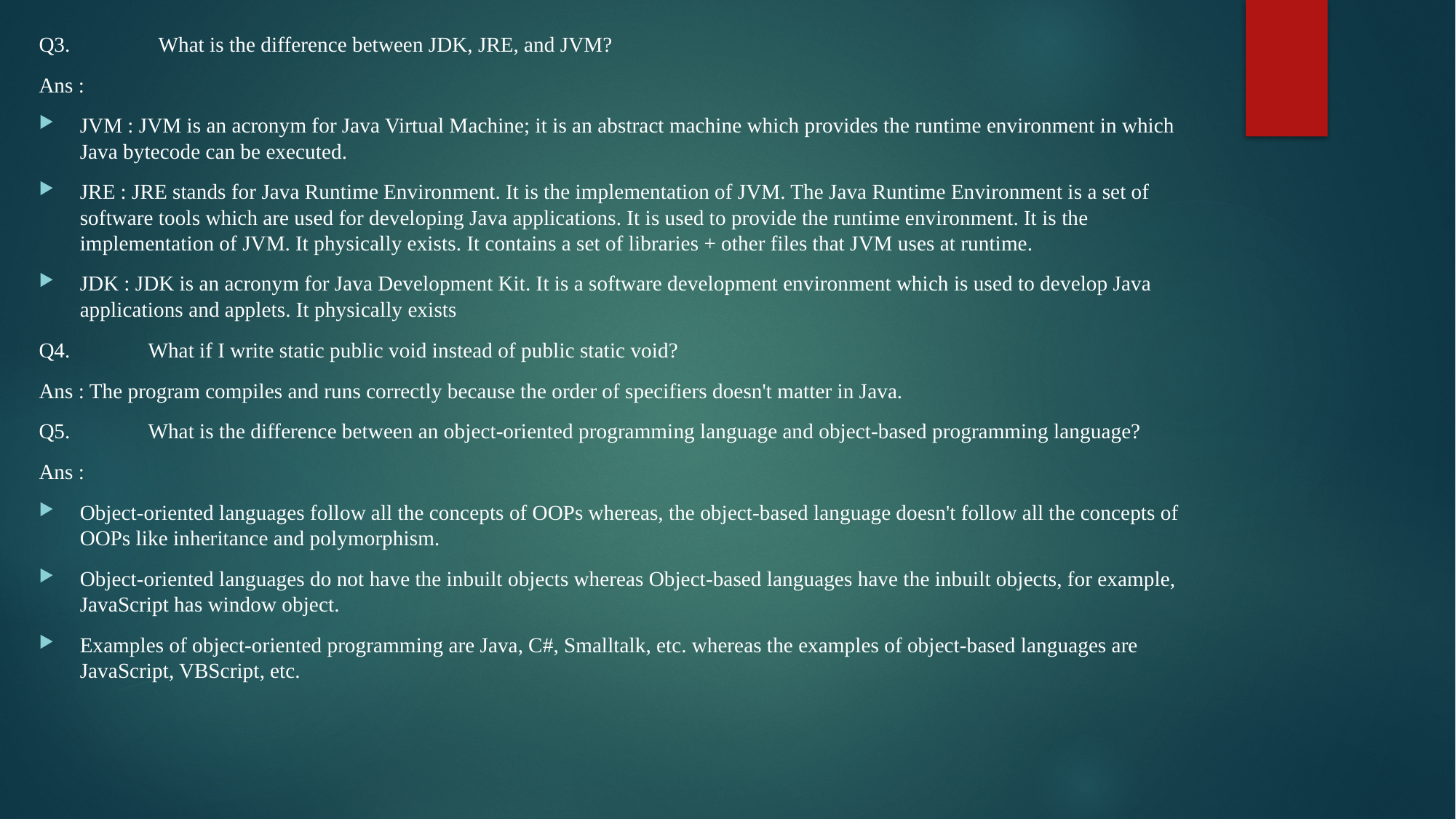

Q3.	  What is the difference between JDK, JRE, and JVM?
Ans :
JVM : JVM is an acronym for Java Virtual Machine; it is an abstract machine which provides the runtime environment in which Java bytecode can be executed.
JRE : JRE stands for Java Runtime Environment. It is the implementation of JVM. The Java Runtime Environment is a set of software tools which are used for developing Java applications. It is used to provide the runtime environment. It is the implementation of JVM. It physically exists. It contains a set of libraries + other files that JVM uses at runtime.
JDK : JDK is an acronym for Java Development Kit. It is a software development environment which is used to develop Java applications and applets. It physically exists
Q4.	What if I write static public void instead of public static void?
Ans : The program compiles and runs correctly because the order of specifiers doesn't matter in Java.
Q5.	What is the difference between an object-oriented programming language and object-based programming language?
Ans :
Object-oriented languages follow all the concepts of OOPs whereas, the object-based language doesn't follow all the concepts of OOPs like inheritance and polymorphism.
Object-oriented languages do not have the inbuilt objects whereas Object-based languages have the inbuilt objects, for example, JavaScript has window object.
Examples of object-oriented programming are Java, C#, Smalltalk, etc. whereas the examples of object-based languages are JavaScript, VBScript, etc.